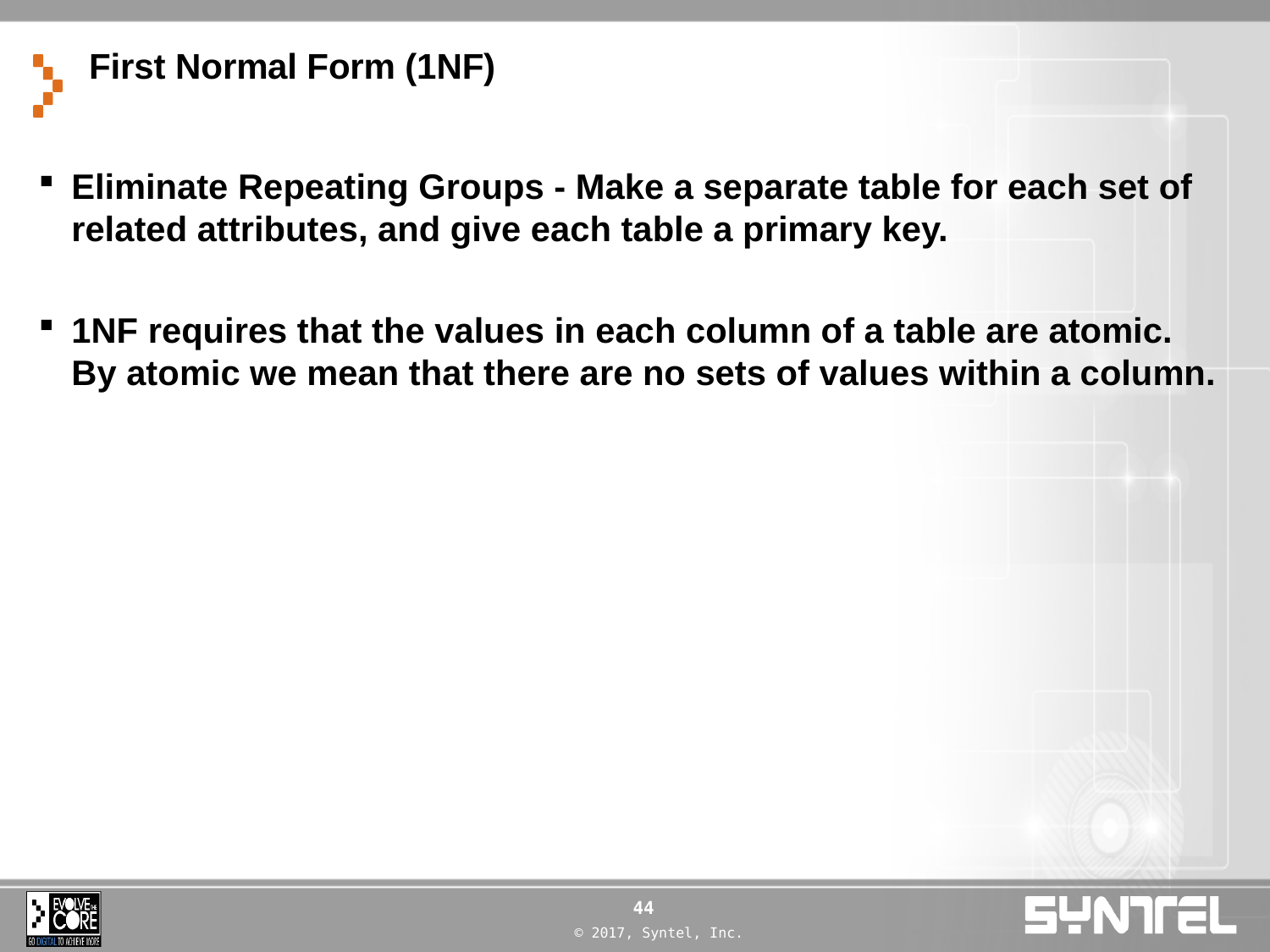

# First Normal Form (1NF)
Eliminate Repeating Groups - Make a separate table for each set of related attributes, and give each table a primary key.

1NF requires that the values in each column of a table are atomic. By atomic we mean that there are no sets of values within a column.